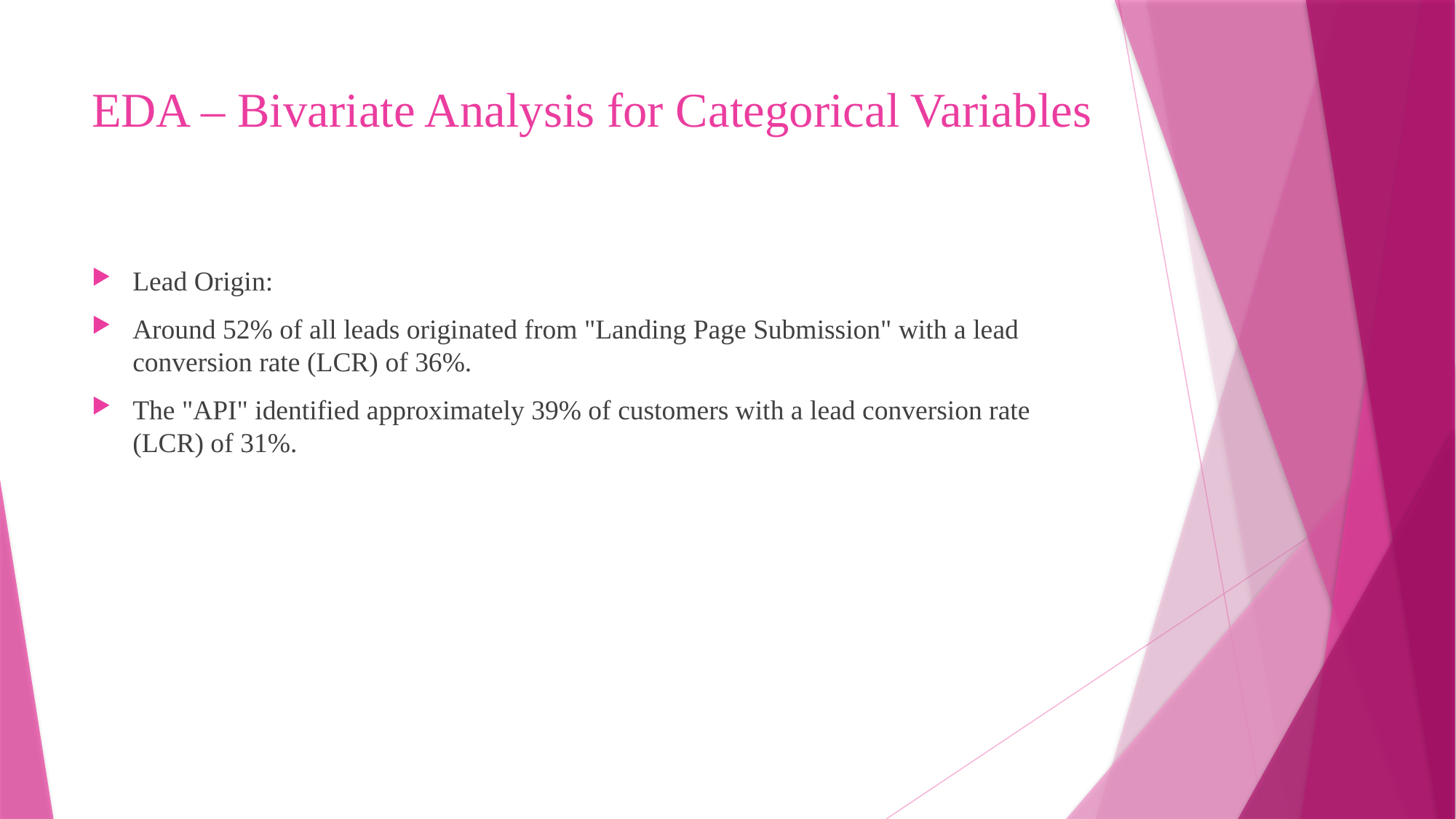

# EDA – Bivariate Analysis for Categorical Variables
Lead Origin:
Around 52% of all leads originated from "Landing Page Submission" with a lead conversion rate (LCR) of 36%.
The "API" identified approximately 39% of customers with a lead conversion rate (LCR) of 31%.